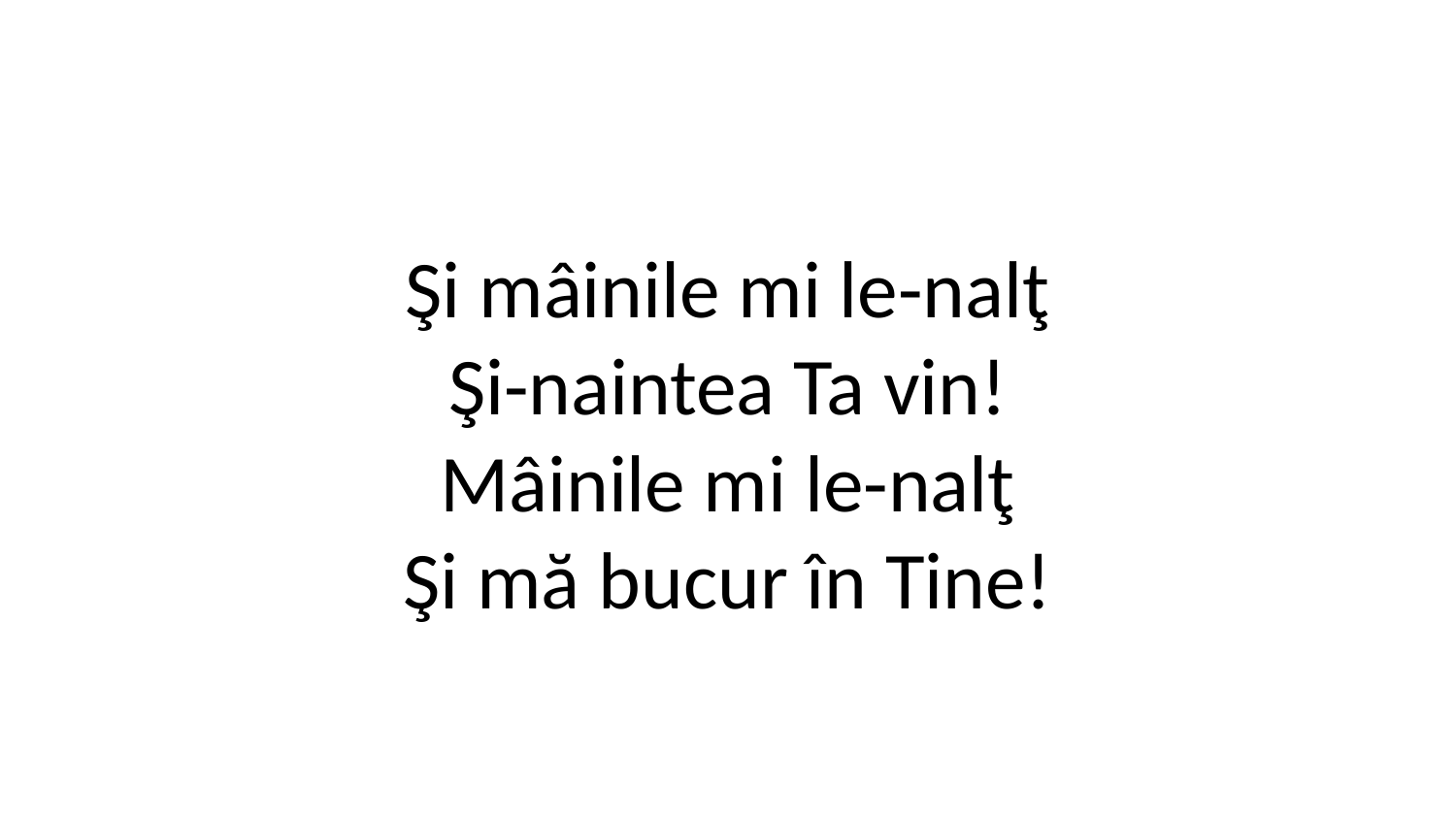

Şi mâinile mi le-nalţ
Şi-naintea Ta vin!
Mâinile mi le-nalţ
Şi mă bucur în Tine!